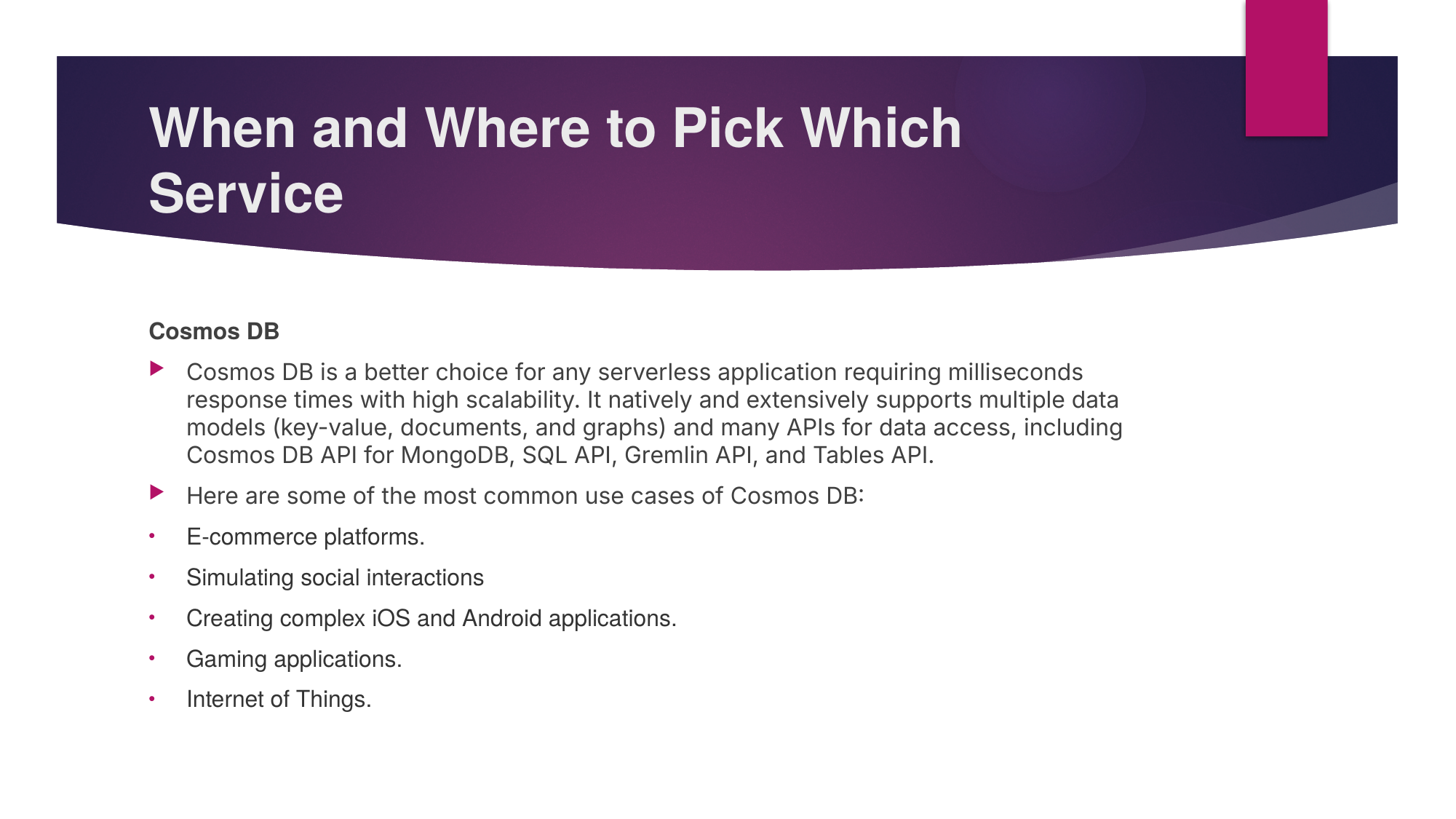

# When and Where to Pick Which Service
Cosmos DB
Cosmos DB is a better choice for any serverless application requiring milliseconds response times with high scalability. It natively and extensively supports multiple data models (key-value, documents, and graphs) and many APIs for data access, including Cosmos DB API for MongoDB, SQL API, Gremlin API, and Tables API.
Here are some of the most common use cases of Cosmos DB:
E-commerce platforms.
Simulating social interactions
Creating complex iOS and Android applications.
Gaming applications.
Internet of Things.